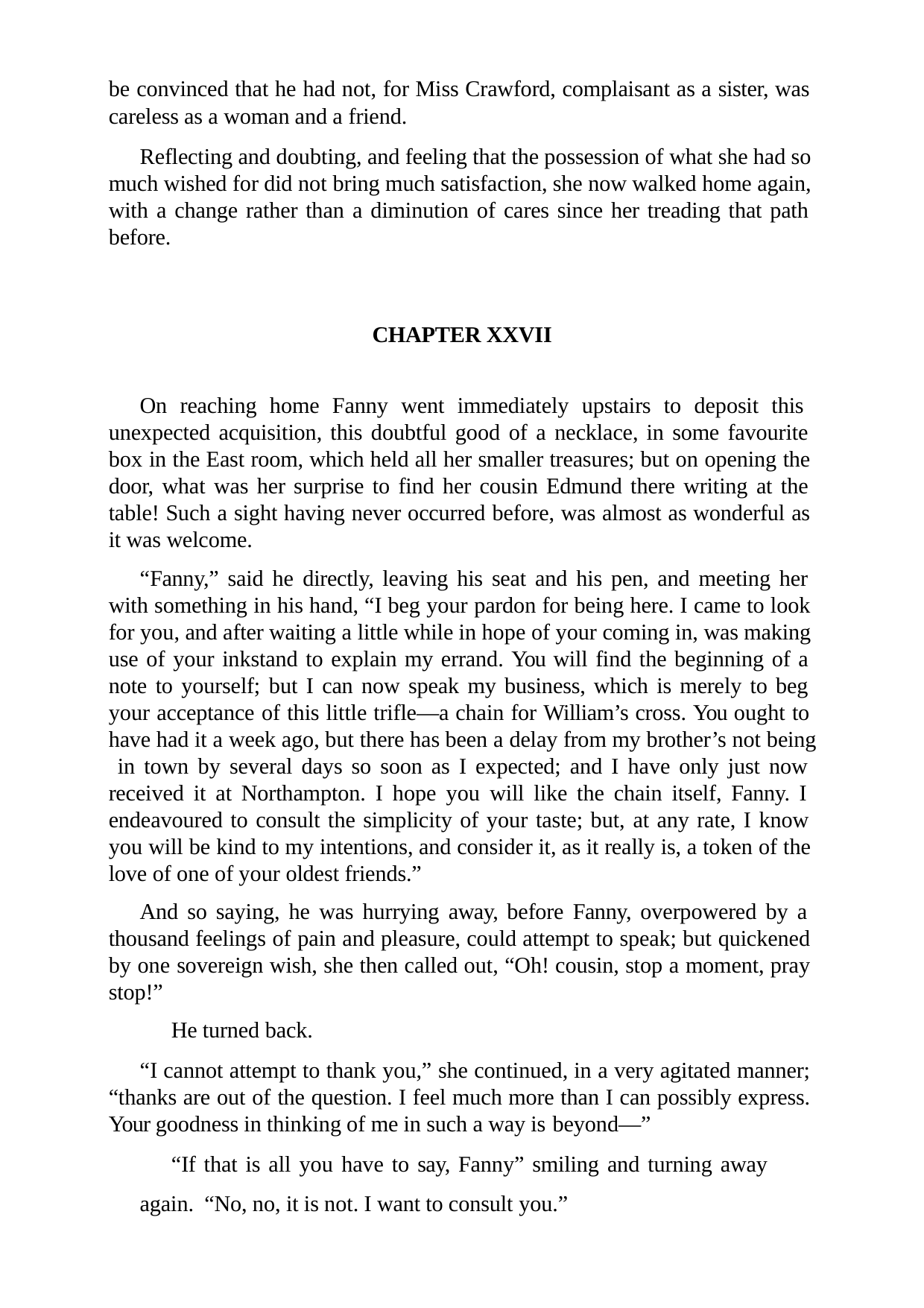

be convinced that he had not, for Miss Crawford, complaisant as a sister, was  careless as a woman and a friend.
Reflecting and doubting, and feeling that the possession of what she had so  much wished for did not bring much satisfaction, she now walked home again,  with a change rather than a diminution of cares since her treading that path  before.
CHAPTER XXVII

On reaching home Fanny went immediately upstairs to deposit this  unexpected acquisition, this doubtful good of a necklace, in some favourite  box in the East room, which held all her smaller treasures; but on opening the  door, what was her surprise to find her cousin Edmund there writing at the  table! Such a sight having never occurred before, was almost as wonderful as  it was welcome.
“Fanny,” said he directly, leaving his seat and his pen, and meeting her  with something in his hand, “I beg your pardon for being here. I came to look  for you, and after waiting a little while in hope of your coming in, was making  use of your inkstand to explain my errand. You will find the beginning of a  note to yourself; but I can now speak my business, which is merely to beg  your acceptance of this little trifle—a chain for William’s cross. You ought to  have had it a week ago, but there has been a delay from my brother’s not being  in town by several days so soon as I expected; and I have only just now  received it at Northampton. I hope you will like the chain itself, Fanny. I  endeavoured to consult the simplicity of your taste; but, at any rate, I know  you will be kind to my intentions, and consider it, as it really is, a token of the  love of one of your oldest friends.”
And so saying, he was hurrying away, before Fanny, overpowered by a  thousand feelings of pain and pleasure, could attempt to speak; but quickened  by one sovereign wish, she then called out, “Oh! cousin, stop a moment, pray  stop!”
He turned back.
“I cannot attempt to thank you,” she continued, in a very agitated manner;  “thanks are out of the question. I feel much more than I can possibly express.  Your goodness in thinking of me in such a way is beyond—”
“If that is all you have to say, Fanny” smiling and turning away again.  “No, no, it is not. I want to consult you.”